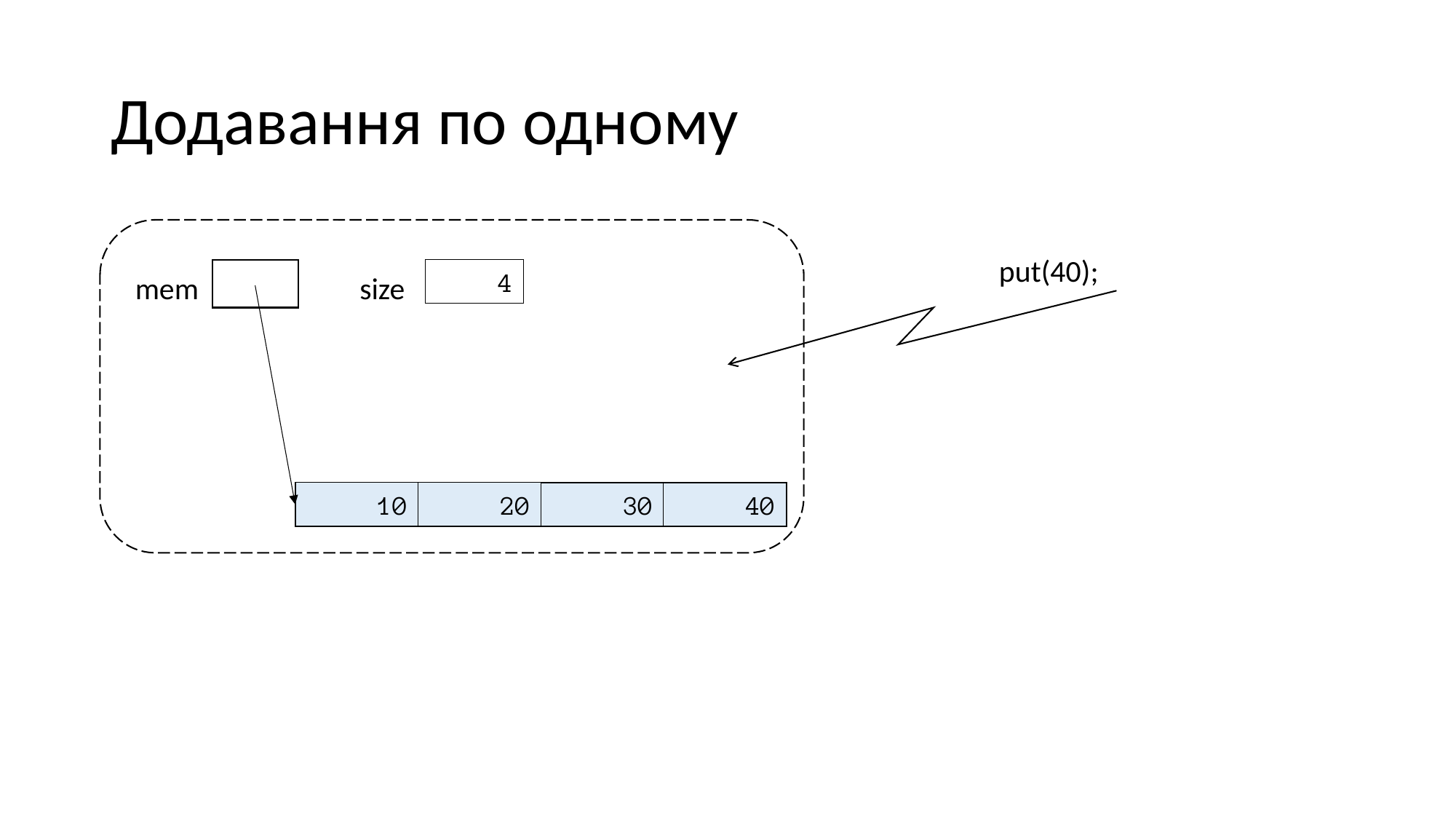

# Додавання по одному

put(40);

4

mem
size

20
10
30
40